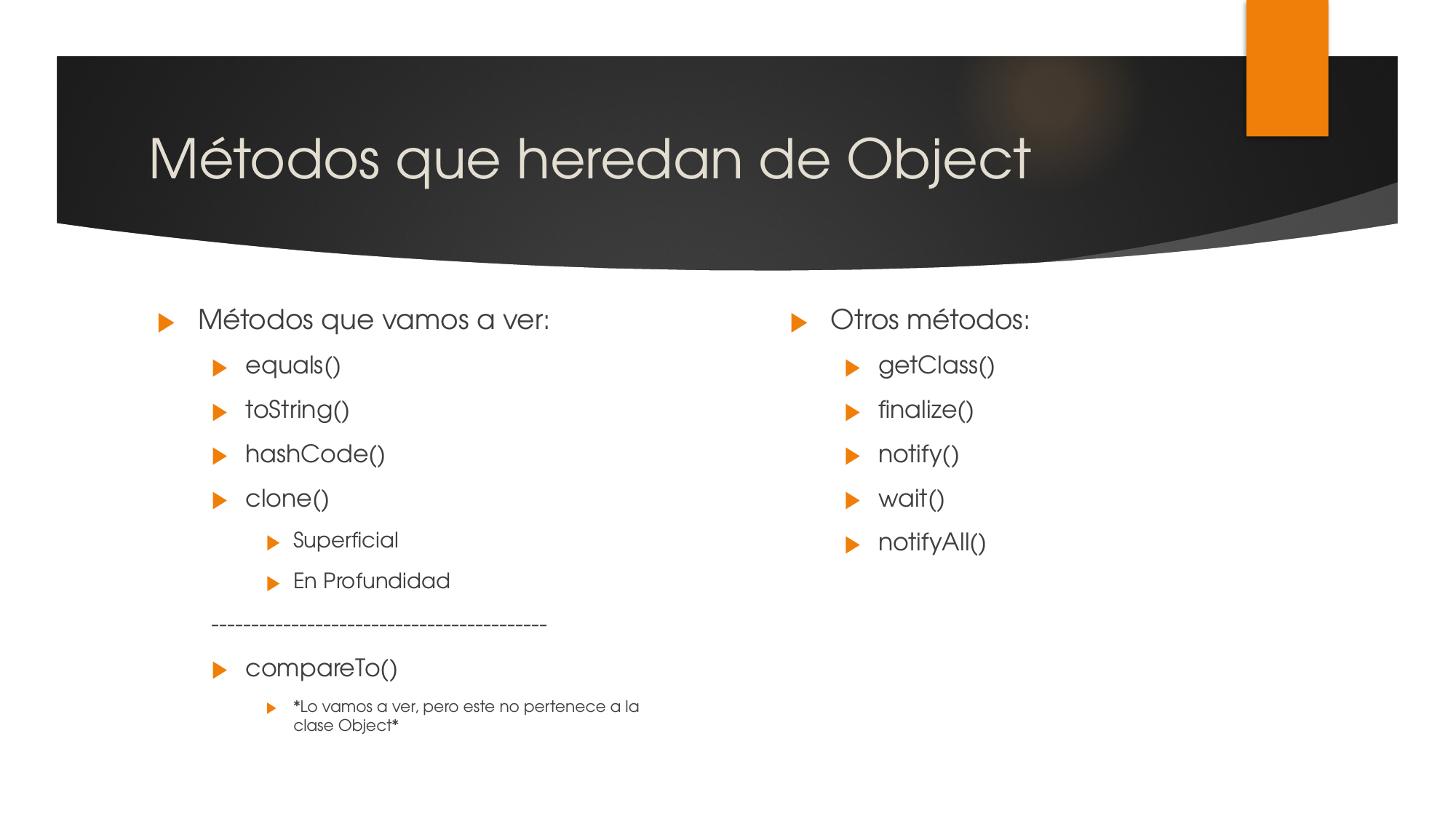

# Métodos que heredan de Object
Métodos que vamos a ver:
equals()
toString()
hashCode()
clone()
Superficial
En Profundidad
------------------------------------------
compareTo()
*Lo vamos a ver, pero este no pertenece a la clase Object*

Otros métodos:
getClass()
finalize()
notify()
wait()
notifyAll()